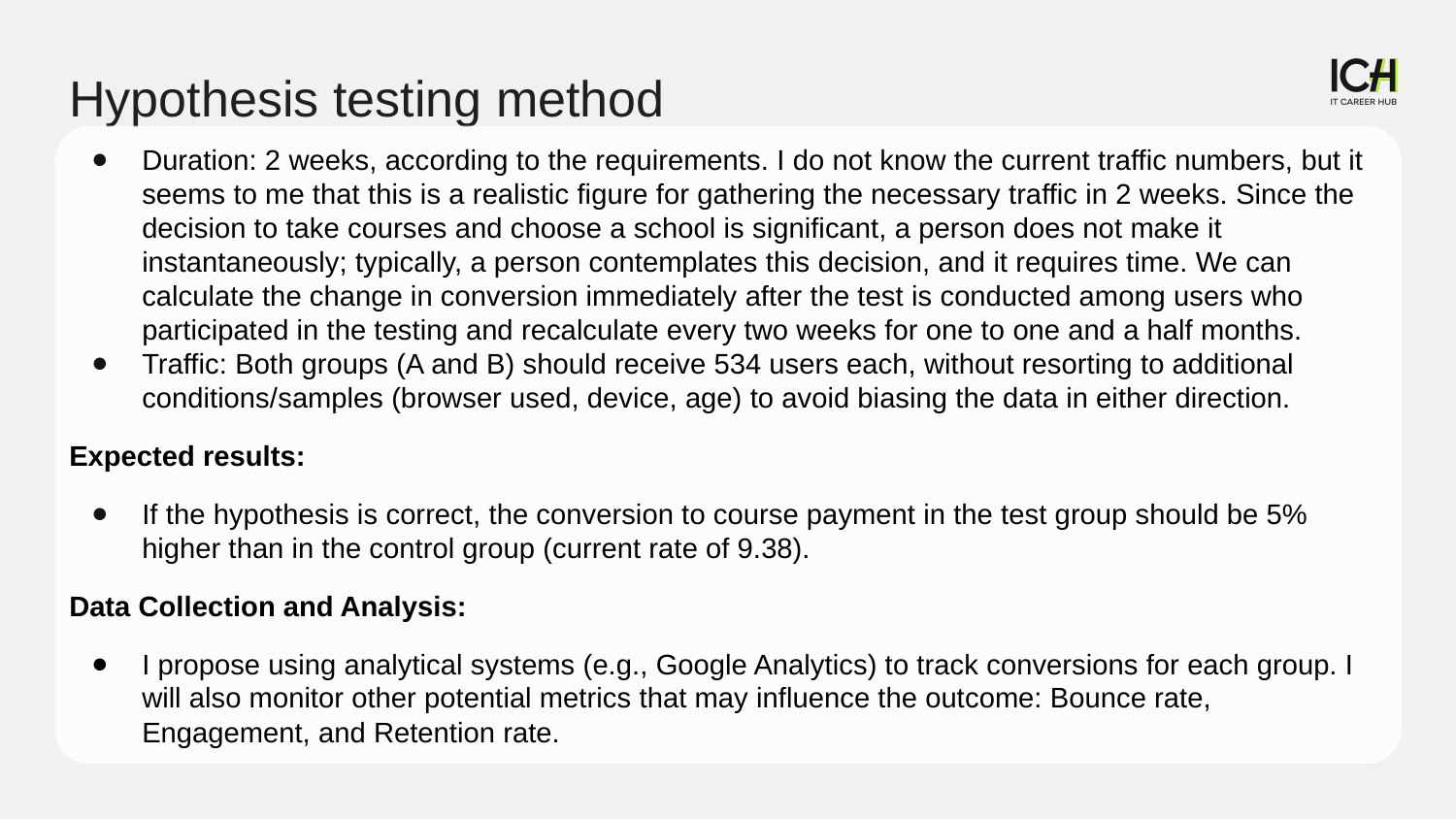

Hypothesis testing method

Duration: 2 weeks, according to the requirements. I do not know the current traffic numbers, but it seems to me that this is a realistic figure for gathering the necessary traffic in 2 weeks. Since the decision to take courses and choose a school is significant, a person does not make it instantaneously; typically, a person contemplates this decision, and it requires time. We can calculate the change in conversion immediately after the test is conducted among users who participated in the testing and recalculate every two weeks for one to one and a half months.
Traffic: Both groups (A and B) should receive 534 users each, without resorting to additional conditions/samples (browser used, device, age) to avoid biasing the data in either direction.
Expected results:
If the hypothesis is correct, the conversion to course payment in the test group should be 5% higher than in the control group (current rate of 9.38).
Data Collection and Analysis:
I propose using analytical systems (e.g., Google Analytics) to track conversions for each group. I will also monitor other potential metrics that may influence the outcome: Bounce rate, Engagement, and Retention rate.